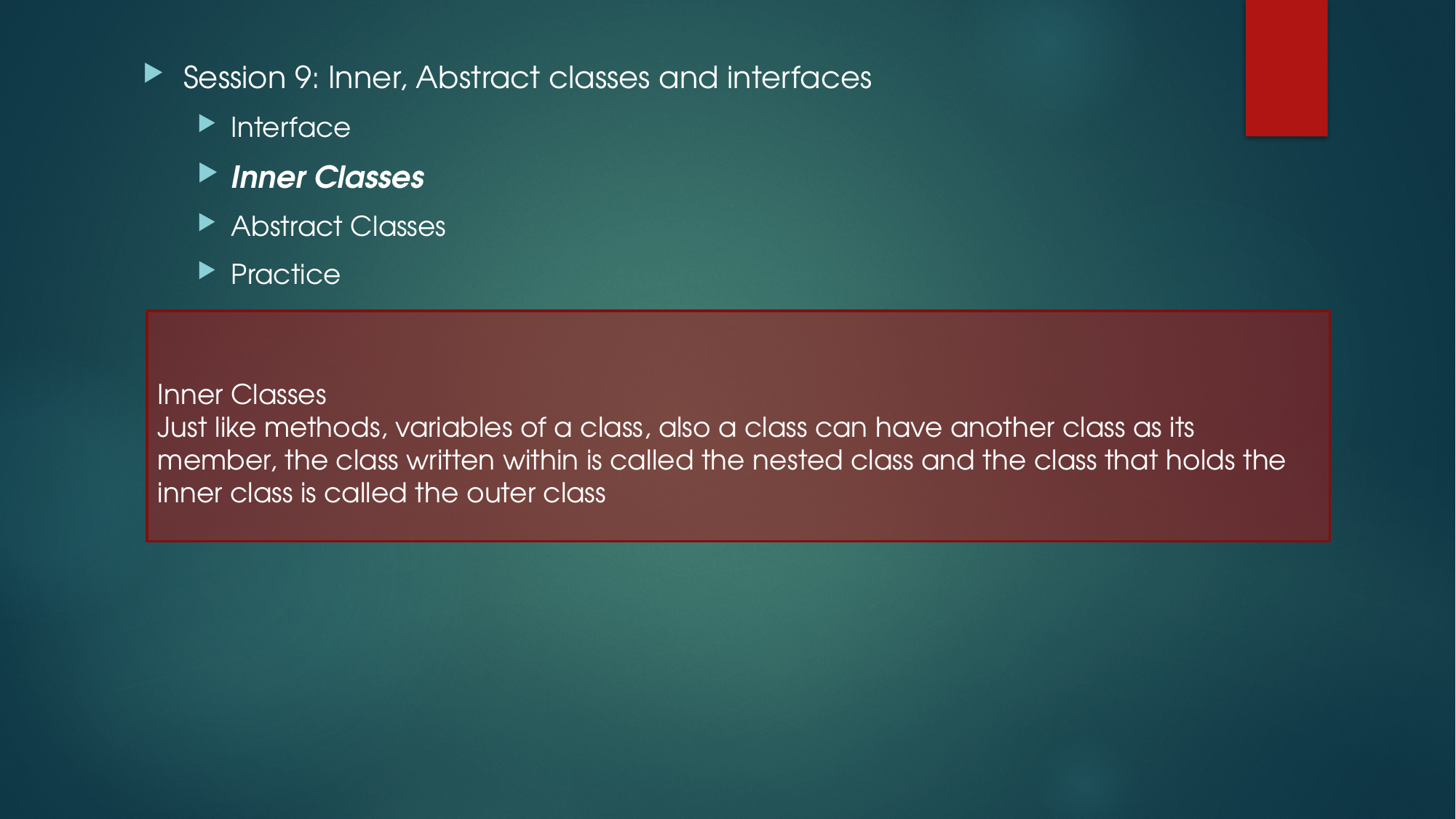

Session 9: Inner, Abstract classes and interfaces
Interface
Inner Classes
Abstract Classes
Practice

Inner Classes
Just like methods, variables of a class, also a class can have another class as its member, the class written within is called the nested class and the class that holds the inner class is called the outer class